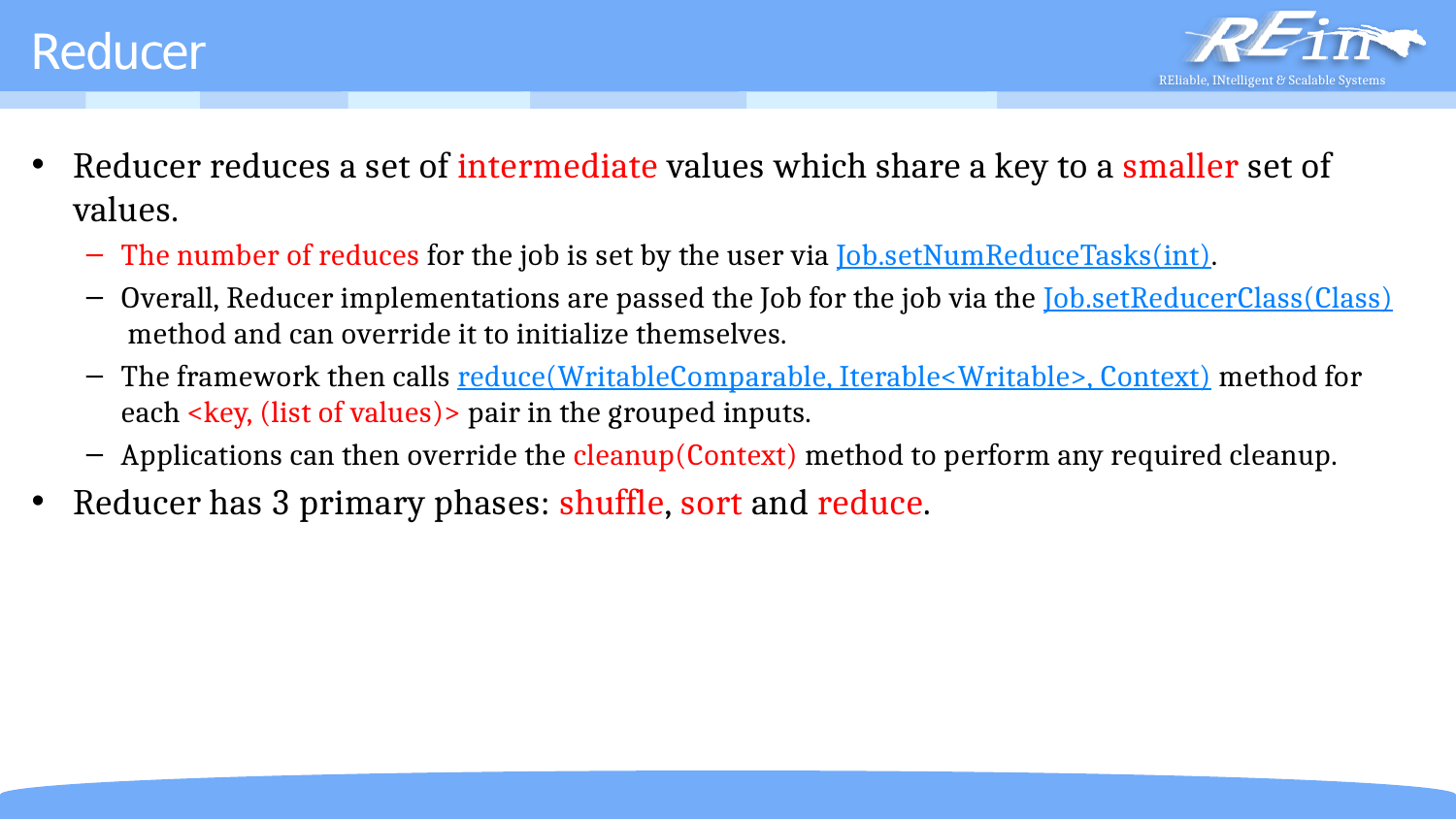

# Reducer
Reducer reduces a set of intermediate values which share a key to a smaller set of values.
The number of reduces for the job is set by the user via Job.setNumReduceTasks(int).
Overall, Reducer implementations are passed the Job for the job via the Job.setReducerClass(Class) method and can override it to initialize themselves.
The framework then calls reduce(WritableComparable, Iterable<Writable>, Context) method for each <key, (list of values)> pair in the grouped inputs.
Applications can then override the cleanup(Context) method to perform any required cleanup.
Reducer has 3 primary phases: shuffle, sort and reduce.

40